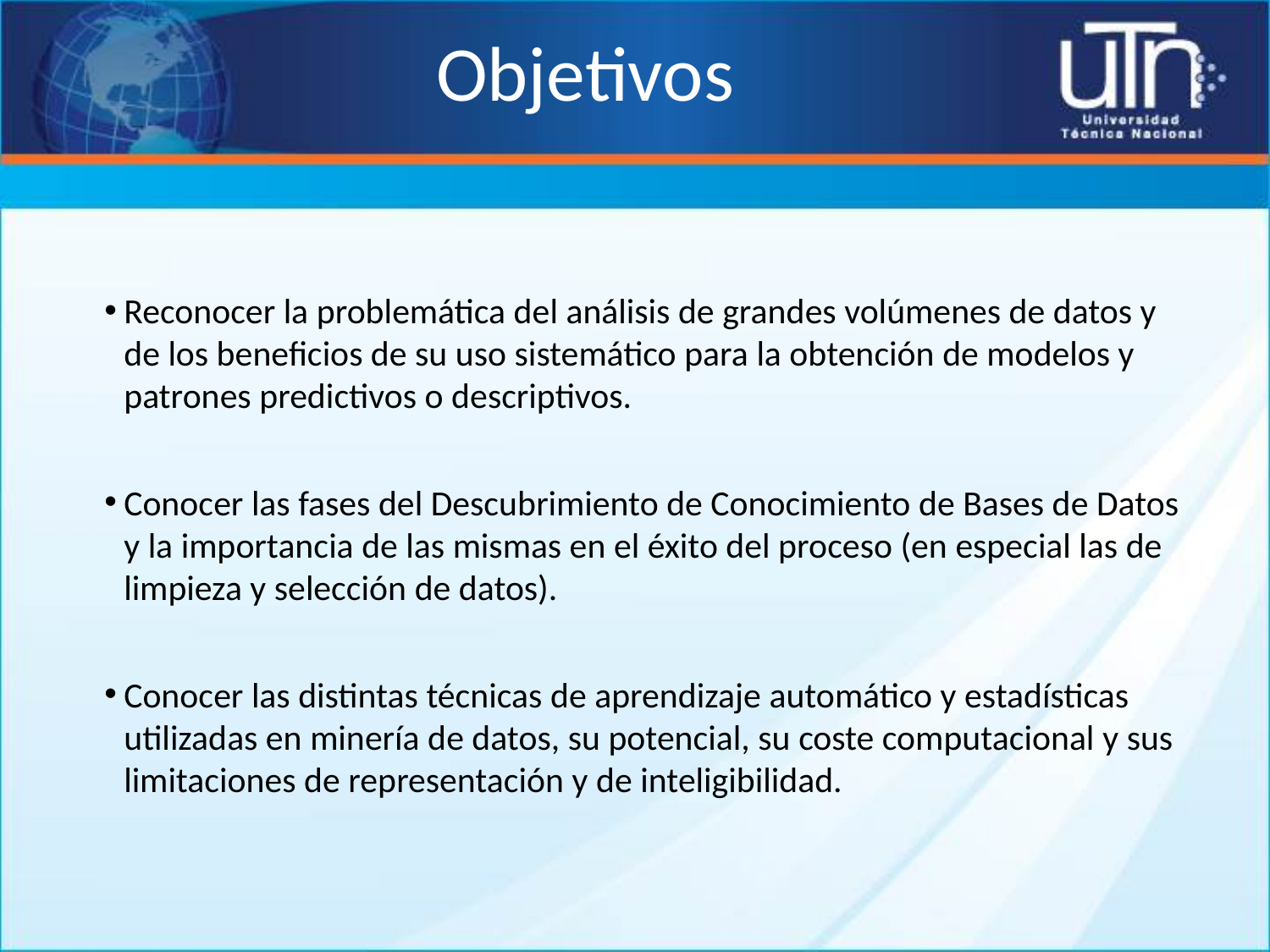

# Objetivos

Reconocer la problemática del análisis de grandes volúmenes de datos y de los beneficios de su uso sistemático para la obtención de modelos y patrones predictivos o descriptivos.

Conocer las fases del Descubrimiento de Conocimiento de Bases de Datos y la importancia de las mismas en el éxito del proceso (en especial las de limpieza y selección de datos).

Conocer las distintas técnicas de aprendizaje automático y estadísticas utilizadas en minería de datos, su potencial, su coste computacional y sus limitaciones de representación y de inteligibilidad.